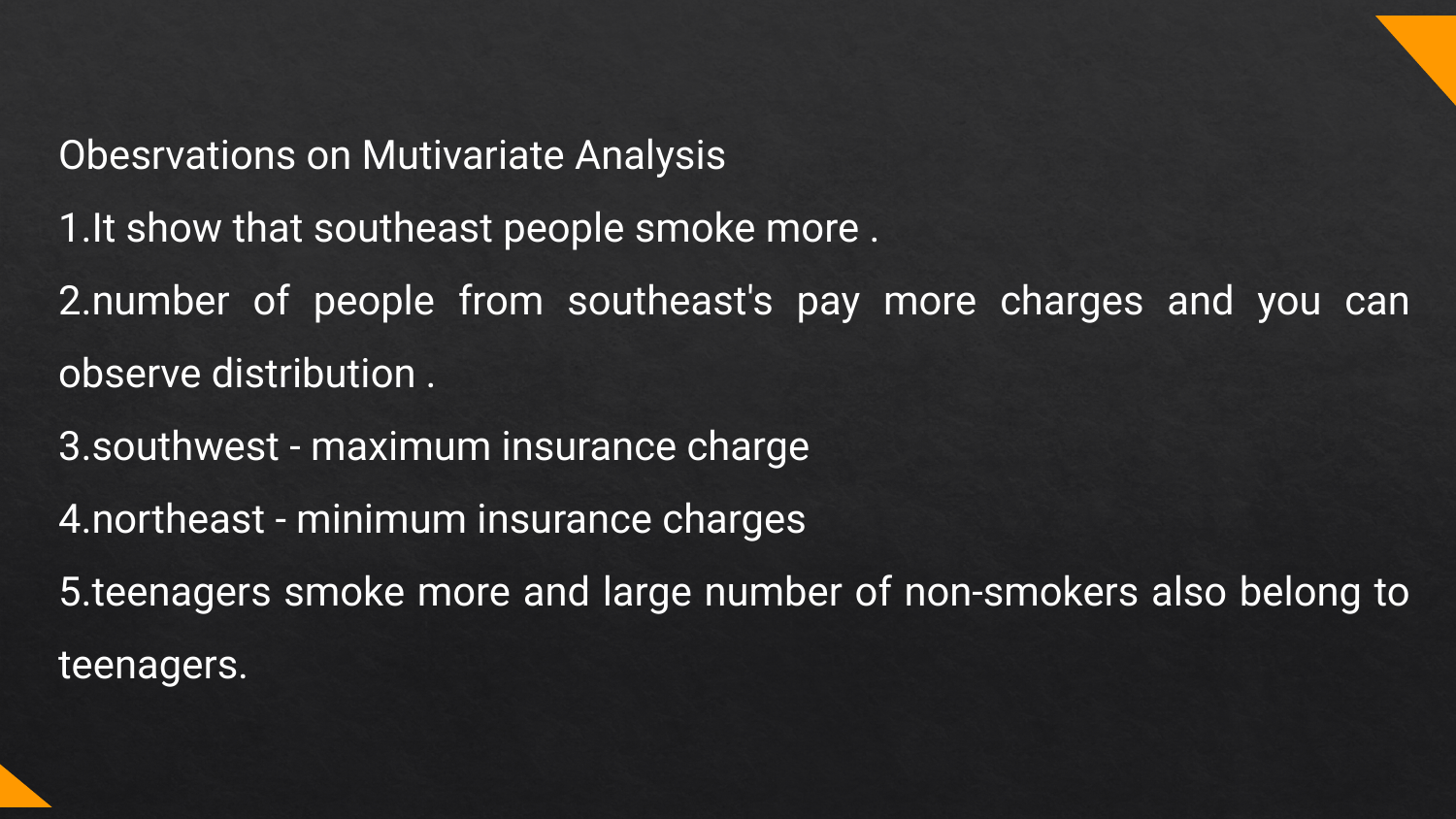

Obesrvations on Mutivariate Analysis
1.It show that southeast people smoke more .
2.number of people from southeast's pay more charges and you can observe distribution .
3.southwest - maximum insurance charge
4.northeast - minimum insurance charges
5.teenagers smoke more and large number of non-smokers also belong to teenagers.